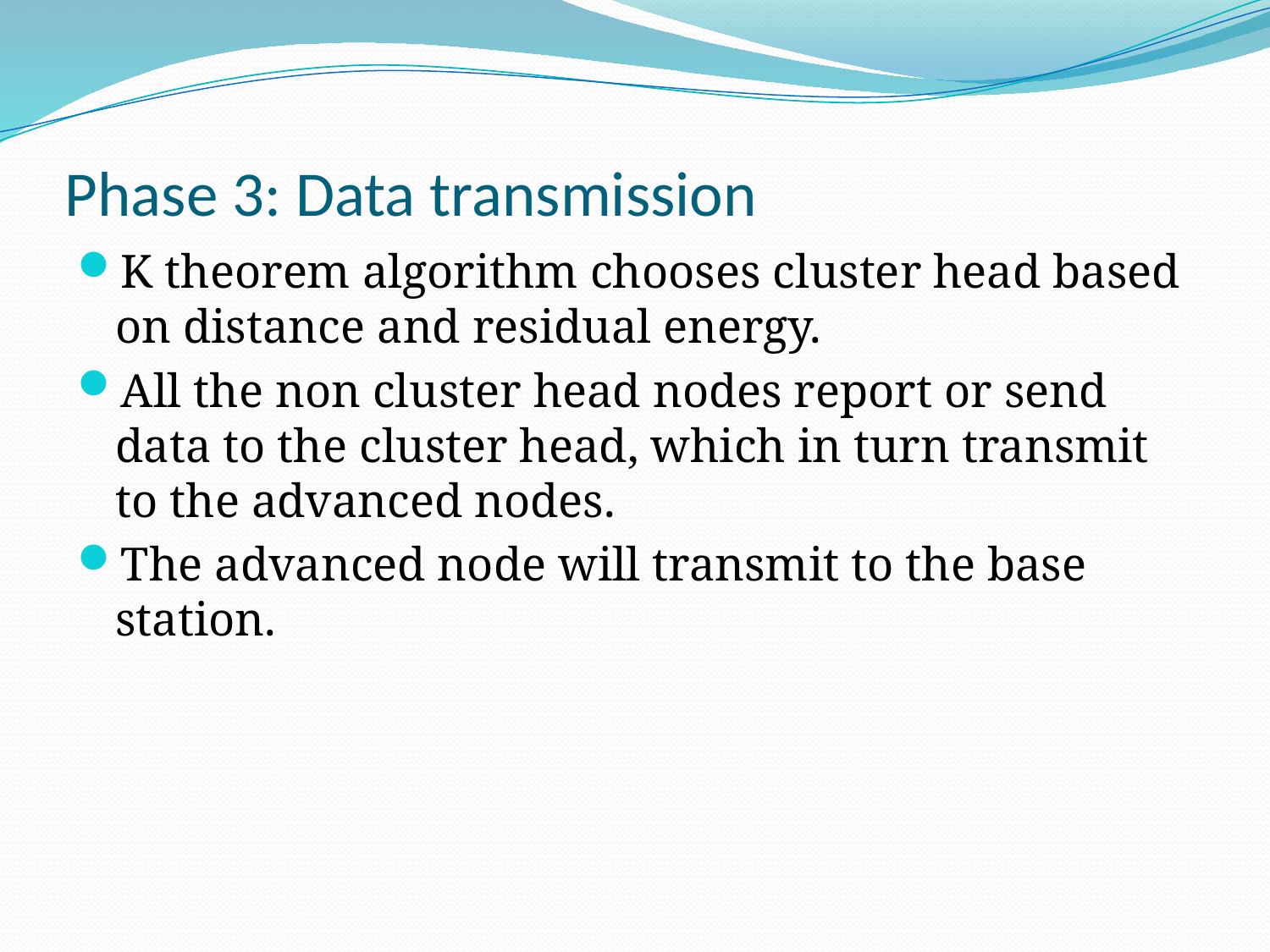

# Phase 3: Data transmission
K theorem algorithm chooses cluster head based on distance and residual energy.
All the non cluster head nodes report or send data to the cluster head, which in turn transmit to the advanced nodes.
The advanced node will transmit to the base station.